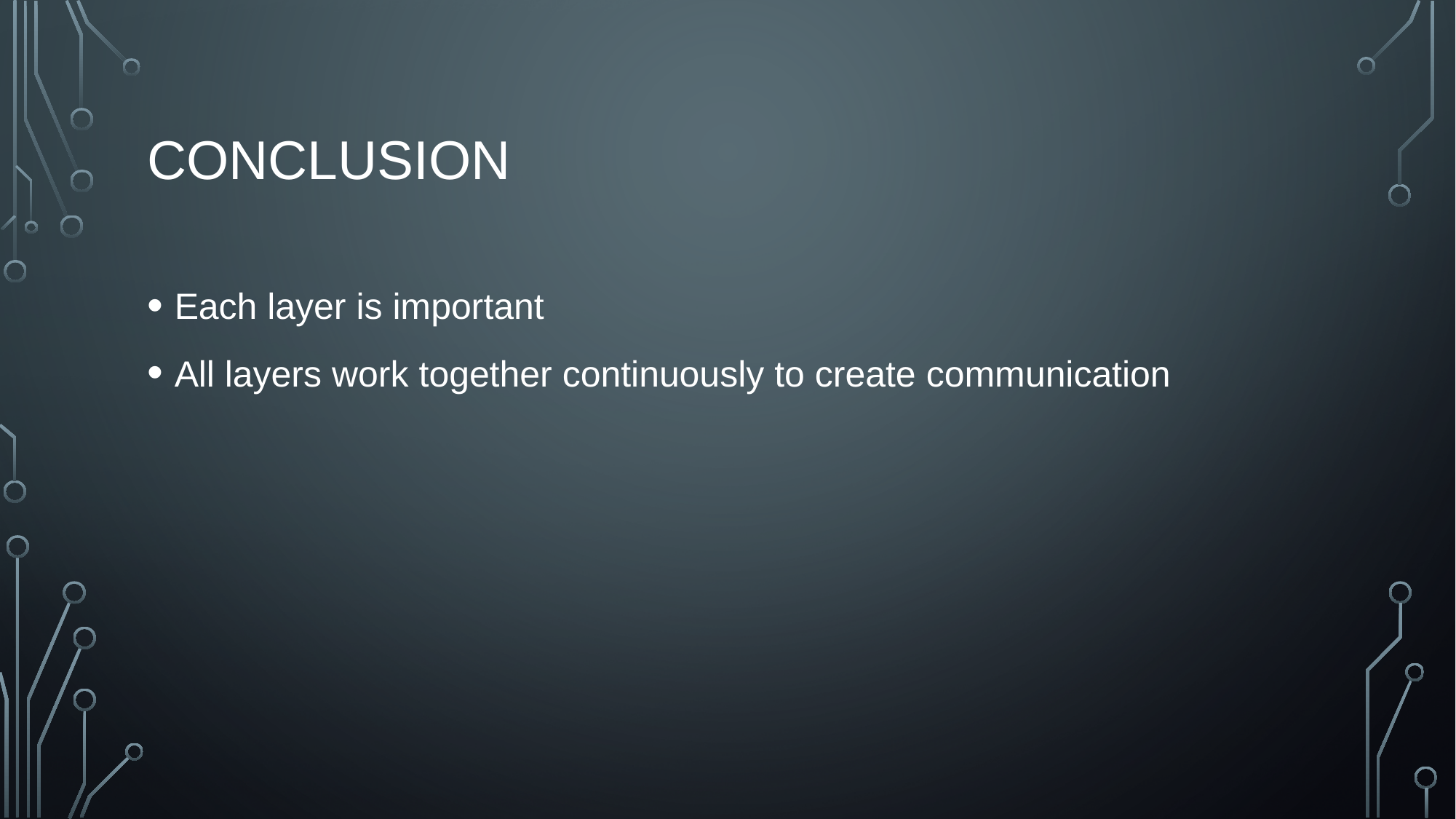

# Conclusion
Each layer is important
All layers work together continuously to create communication